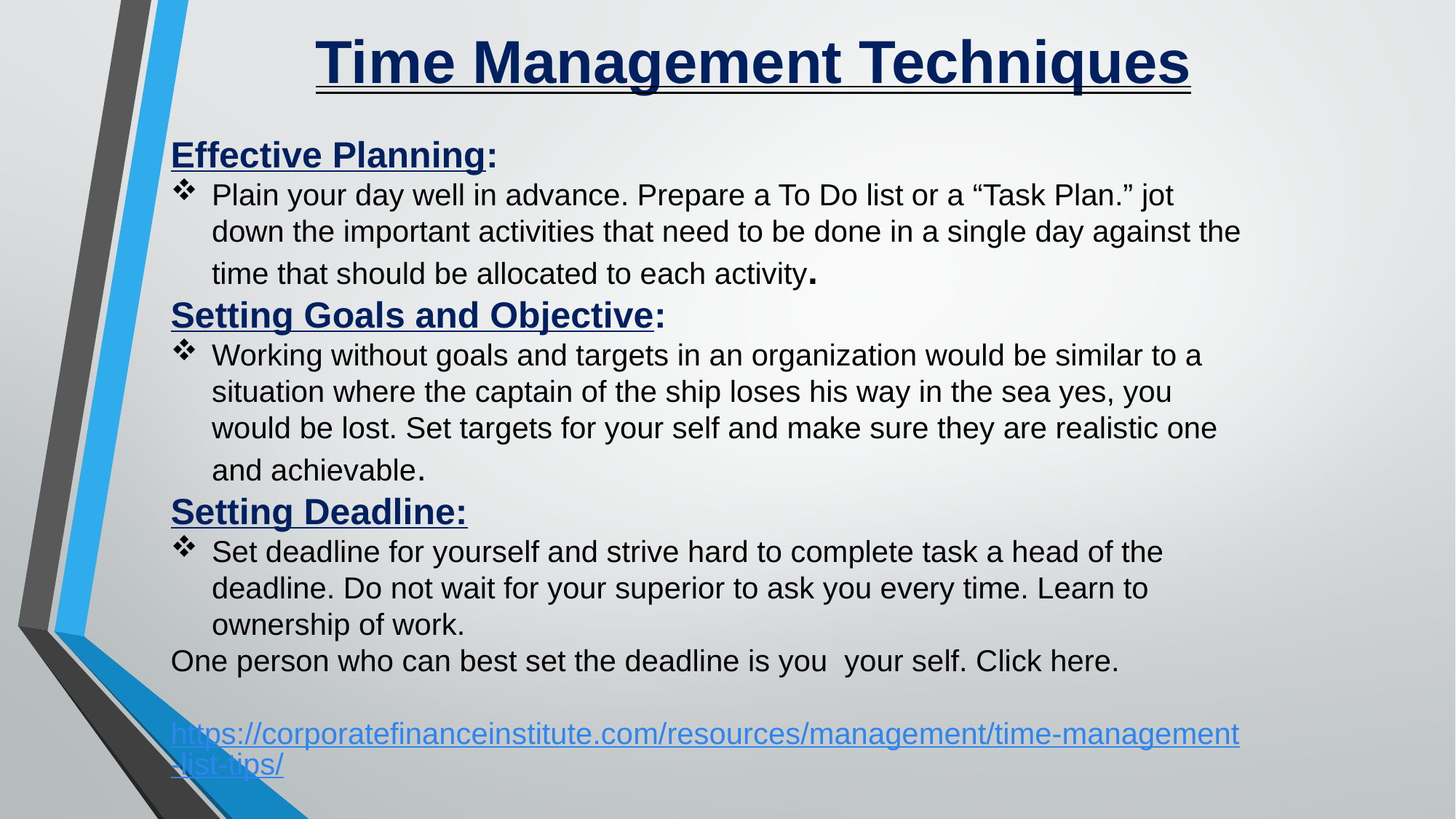

Time Management Techniques
Effective Planning:
Plain your day well in advance. Prepare a To Do list or a “Task Plan.” jot down the important activities that need to be done in a single day against the time that should be allocated to each activity.
Setting Goals and Objective:
Working without goals and targets in an organization would be similar to a situation where the captain of the ship loses his way in the sea yes, you would be lost. Set targets for your self and make sure they are realistic one and achievable.
Setting Deadline:
Set deadline for yourself and strive hard to complete task a head of the deadline. Do not wait for your superior to ask you every time. Learn to ownership of work.
One person who can best set the deadline is you  your self. Click here. 		https://corporatefinanceinstitute.com/resources/management/time-			management-list-tips/